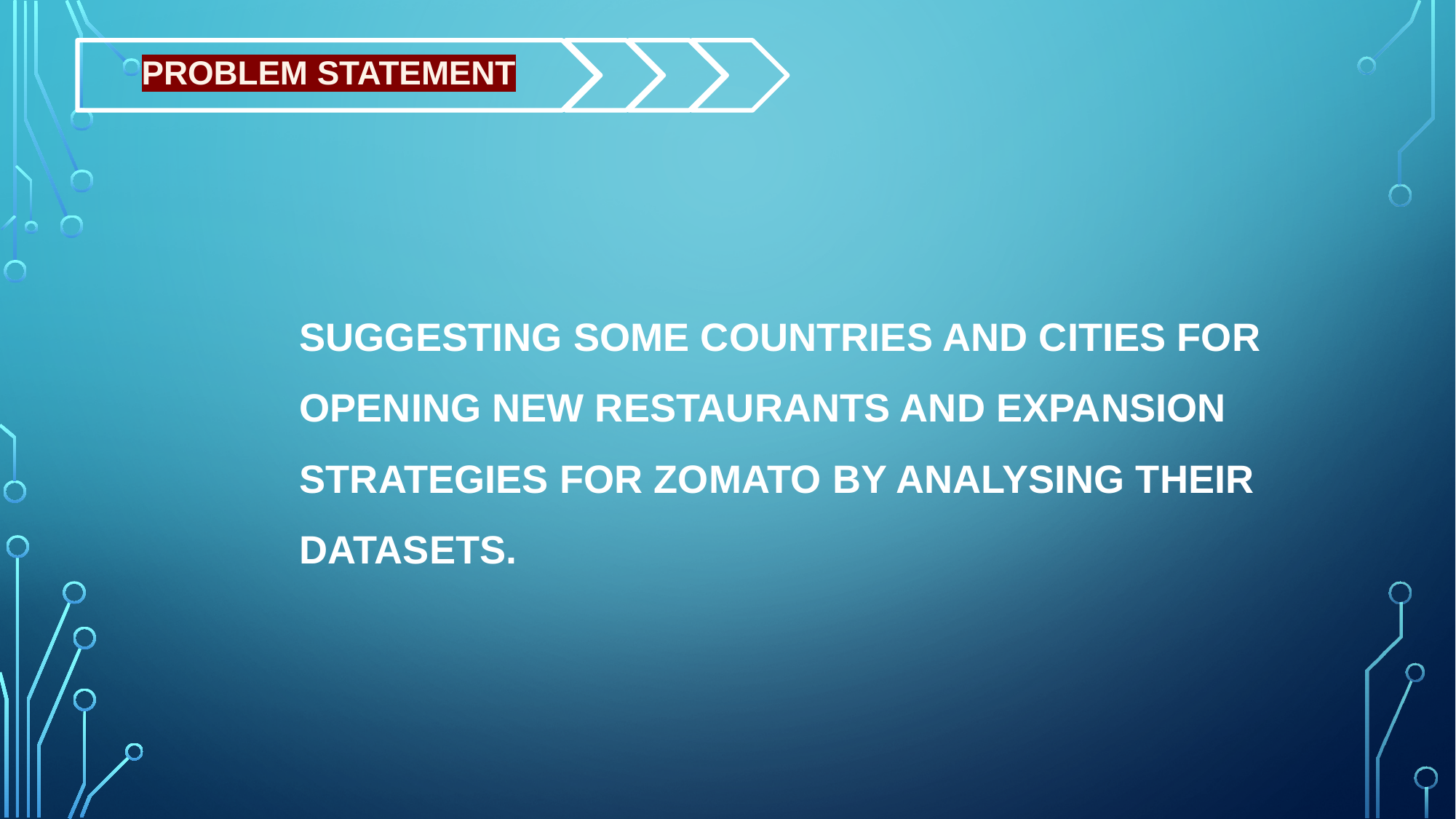

PROBLEM STATEMENT

SUGGESTING SOME COUNTRIES AND CITIES FOR OPENING NEW RESTAURANTS AND EXPANSION STRATEGIES FOR ZOMATO BY ANALYSING THEIR DATASETS.